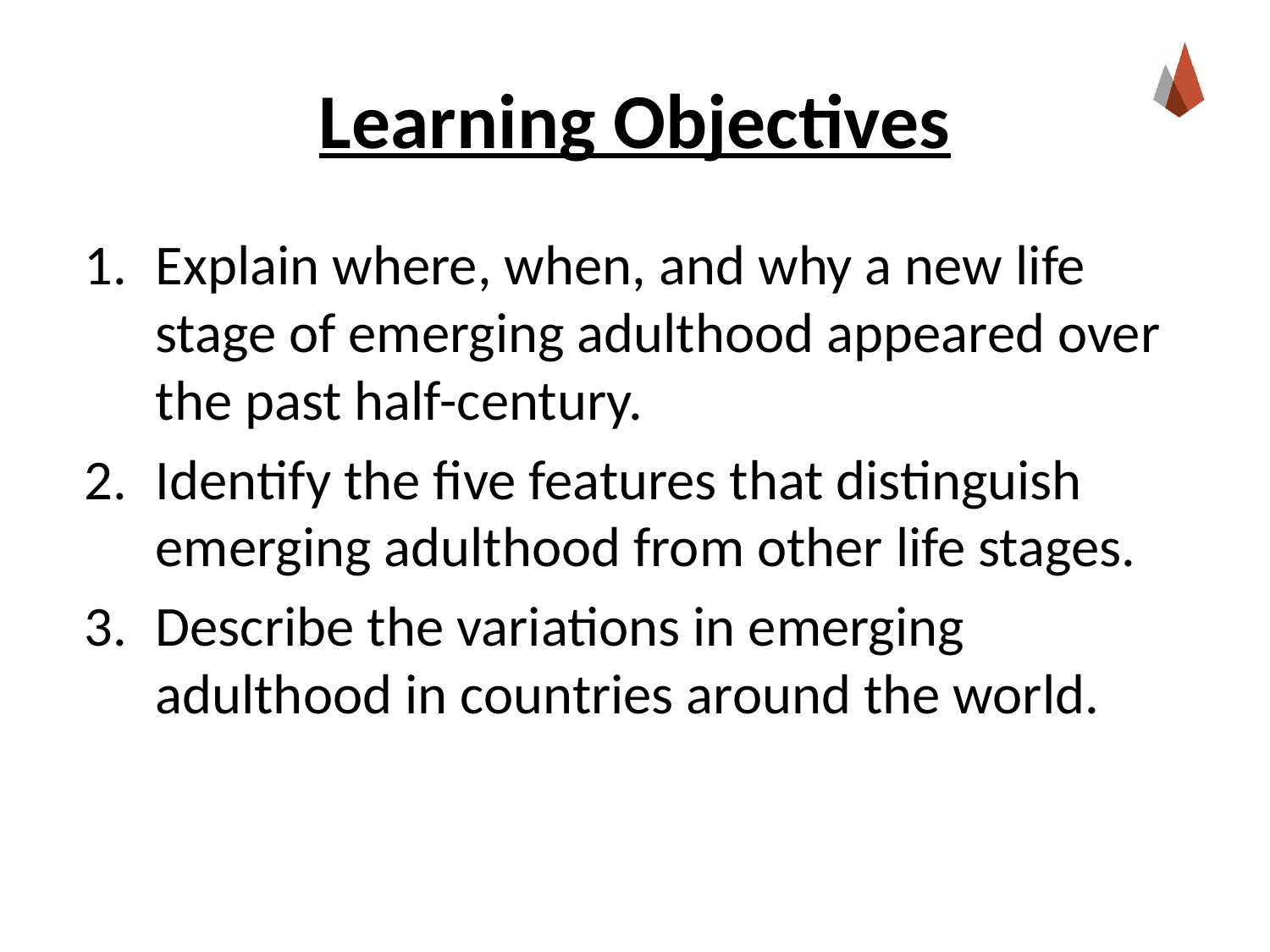

# Learning Objectives
Explain where, when, and why a new life stage of emerging adulthood appeared over the past half-century.
Identify the five features that distinguish emerging adulthood from other life stages.
Describe the variations in emerging adulthood in countries around the world.